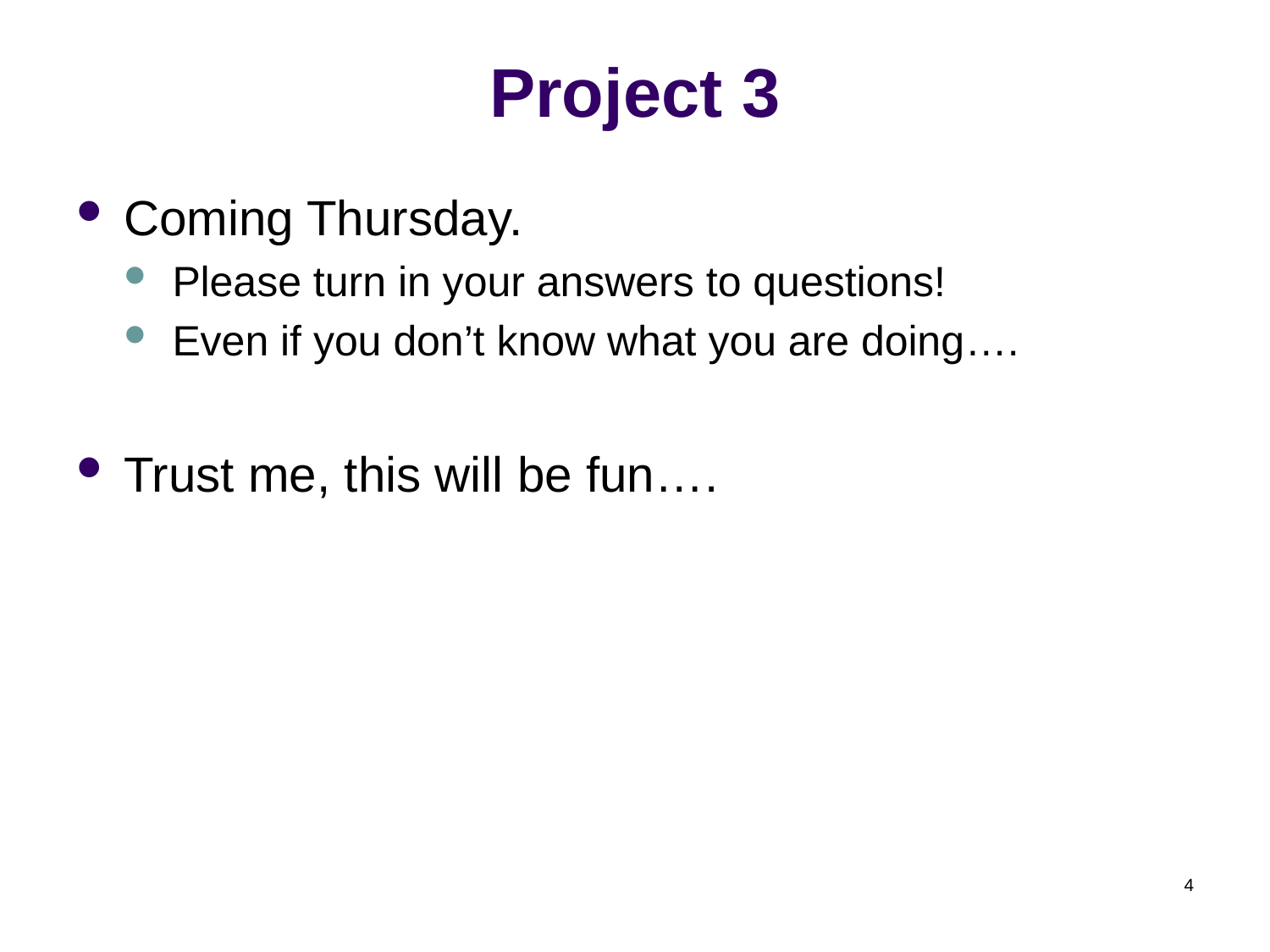

# Project 3
Coming Thursday.
Please turn in your answers to questions!
Even if you don’t know what you are doing….

Trust me, this will be fun….
4